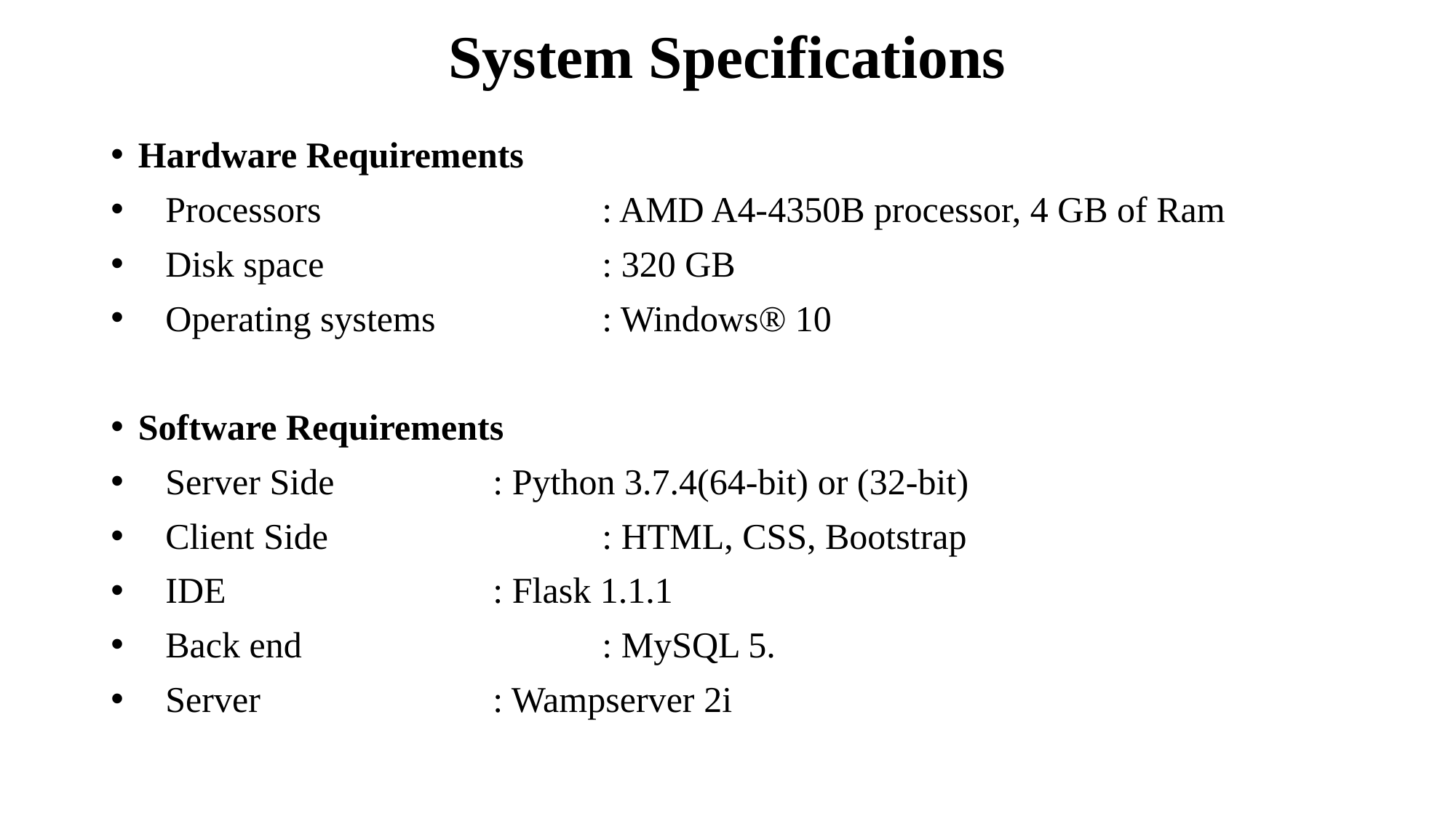

# System Specifications
Hardware Requirements
Processors			: AMD A4-4350B processor, 4 GB of Ram
Disk space			: 320 GB
Operating systems		: Windows® 10

Software Requirements
Server Side		: Python 3.7.4(64-bit) or (32-bit)
Client Side			: HTML, CSS, Bootstrap
IDE			: Flask 1.1.1
Back end			: MySQL 5.
Server			: Wampserver 2i